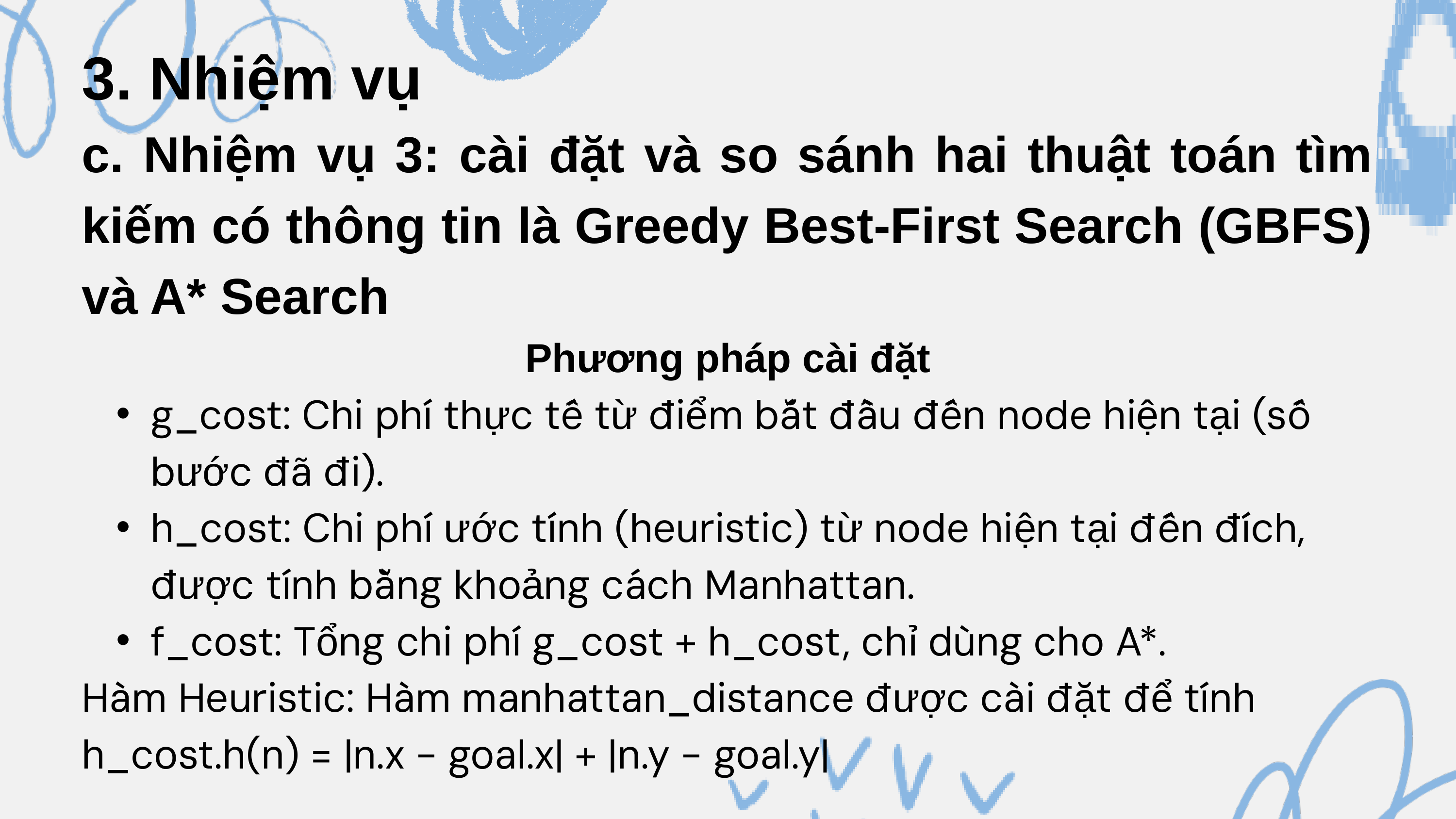

3. Nhiệm vụ
c. Nhiệm vụ 3: cài đặt và so sánh hai thuật toán tìm kiếm có thông tin là Greedy Best-First Search (GBFS) và A* Search
Phương pháp cài đặt
g_cost: Chi phí thực tế từ điểm bắt đầu đến node hiện tại (số bước đã đi).
h_cost: Chi phí ước tính (heuristic) từ node hiện tại đến đích, được tính bằng khoảng cách Manhattan.
f_cost: Tổng chi phí g_cost + h_cost, chỉ dùng cho A*.
Hàm Heuristic: Hàm manhattan_distance được cài đặt để tính h_cost.h(n) = |n.x - goal.x| + |n.y - goal.y|